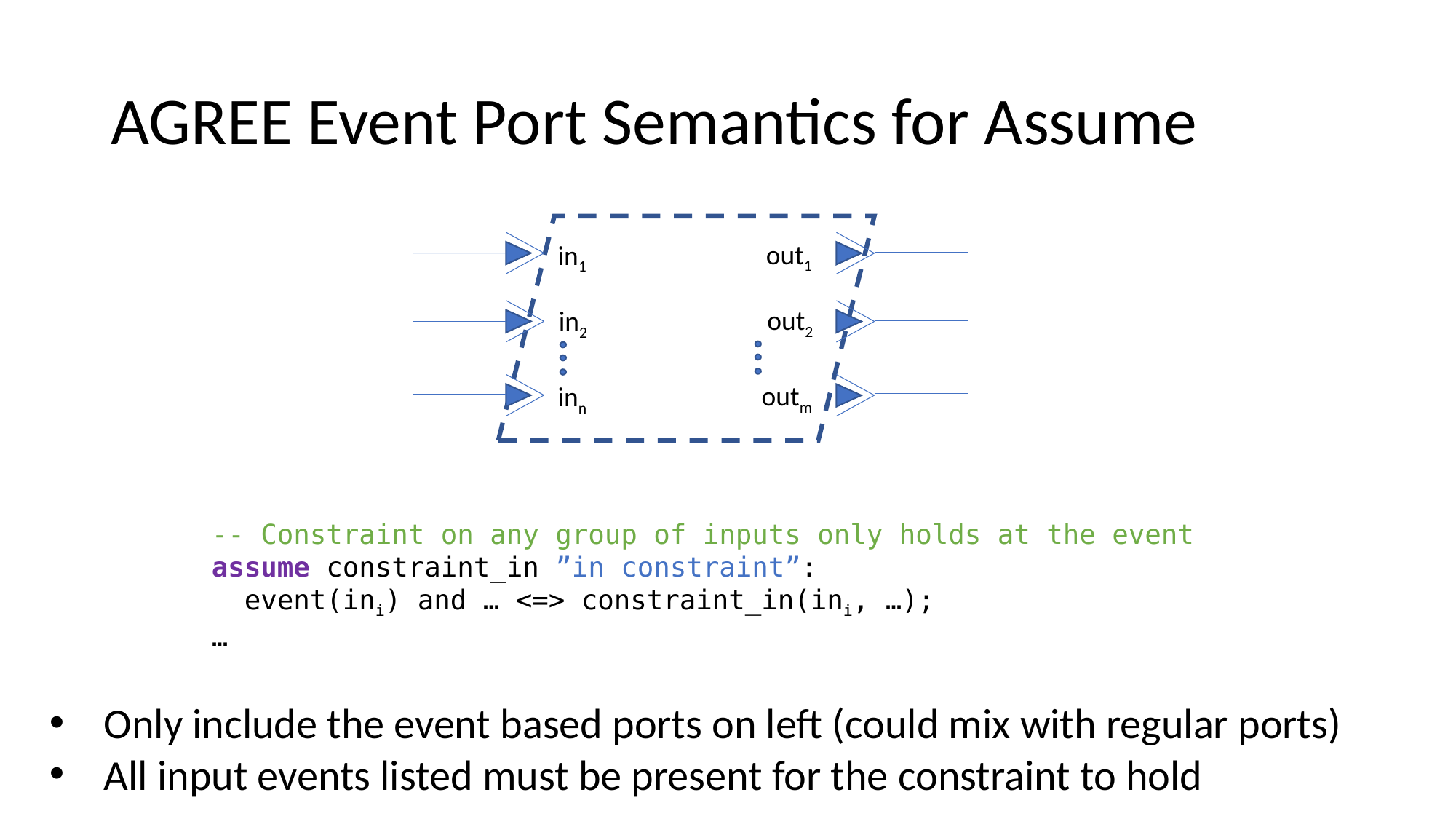

# AGREE Event Port Semantics for Assume

out1

in1
out2
in2

outm
inn

-- Constraint on any group of inputs only holds at the event
assume constraint_in ”in constraint”:
  event(ini) and … <=> constraint_in(ini, …);
…
Only include the event based ports on left (could mix with regular ports)
All input events listed must be present for the constraint to hold